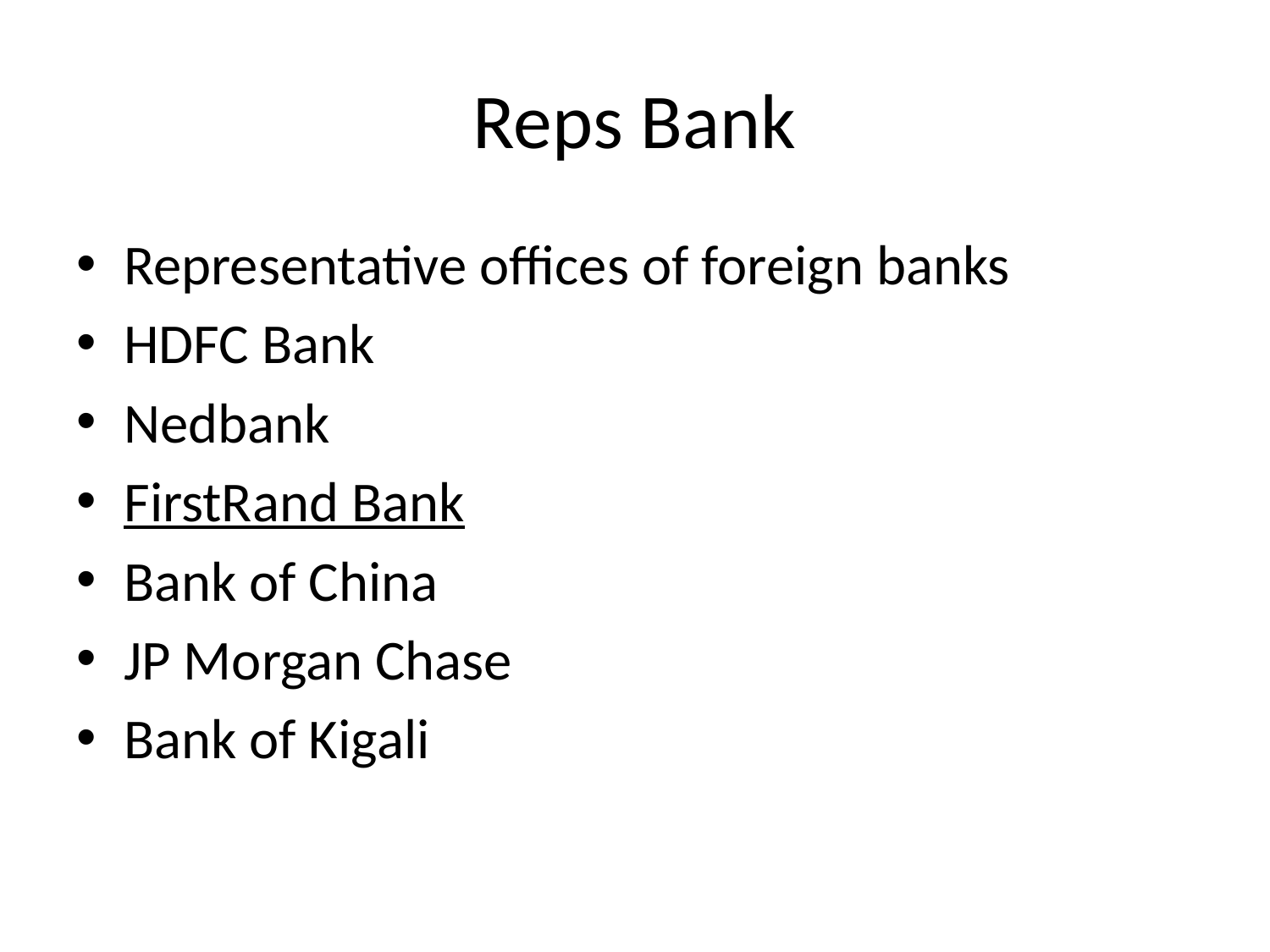

# Reps Bank
Representative offices of foreign banks
HDFC Bank
Nedbank
FirstRand Bank
Bank of China
JP Morgan Chase
Bank of Kigali